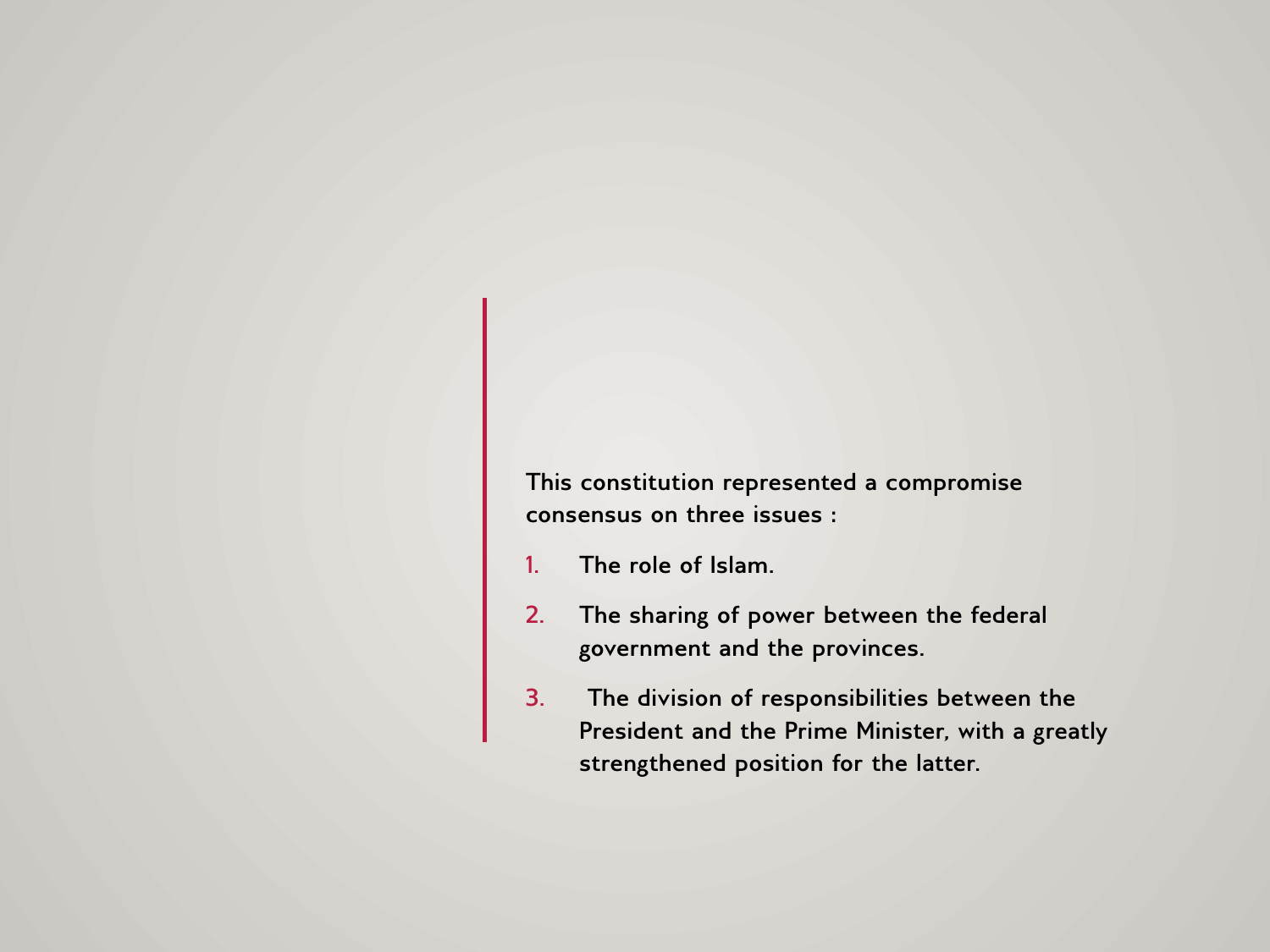

This constitution represented a compromise consensus on three issues :
The role of Islam.
The sharing of power between the federal government and the provinces.
 The division of responsibilities between the President and the Prime Minister, with a greatly strengthened position for the latter.